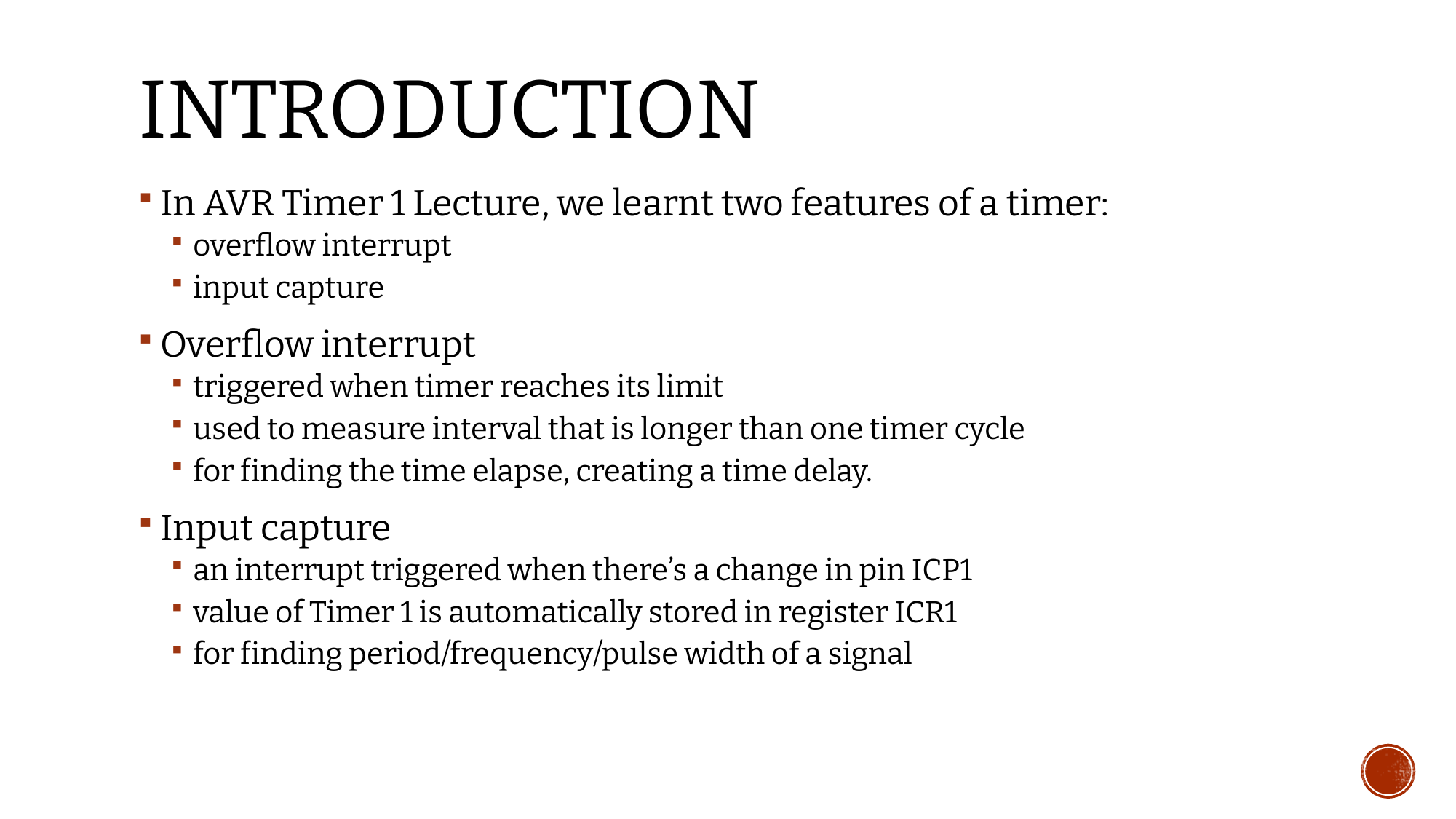

# Introduction
In AVR Timer 1 Lecture, we learnt two features of a timer:
overflow interrupt
input capture
Overflow interrupt
triggered when timer reaches its limit
used to measure interval that is longer than one timer cycle
for finding the time elapse, creating a time delay.
Input capture
an interrupt triggered when there’s a change in pin ICP1
value of Timer 1 is automatically stored in register ICR1
for finding period/frequency/pulse width of a signal